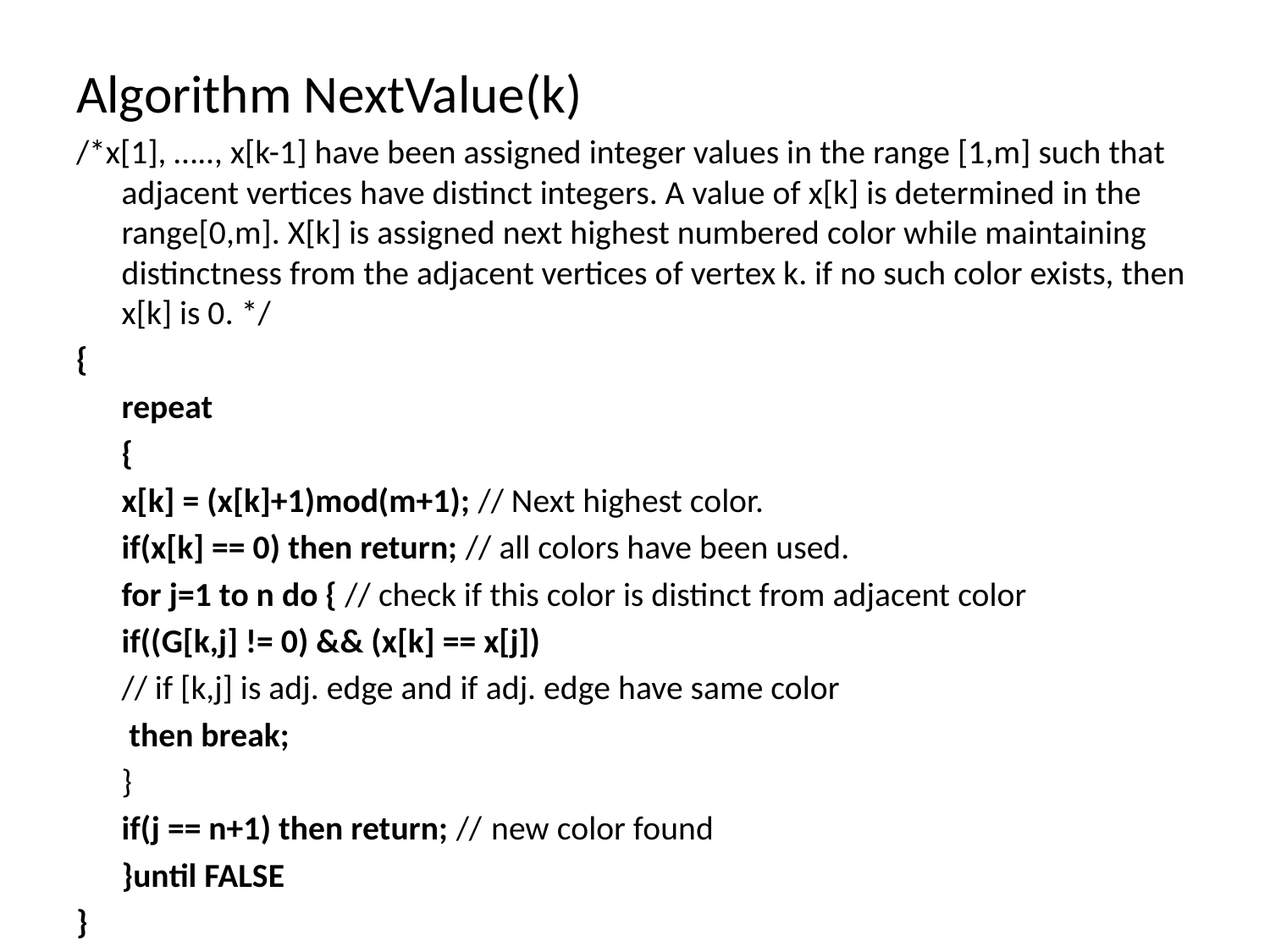

Algorithm NextValue(k)
/*x[1], ….., x[k-1] have been assigned integer values in the range [1,m] such that adjacent vertices have distinct integers. A value of x[k] is determined in the range[0,m]. X[k] is assigned next highest numbered color while maintaining distinctness from the adjacent vertices of vertex k. if no such color exists, then x[k] is 0. */
{
	repeat
	{
		x[k] = (x[k]+1)mod(m+1); // Next highest color.
		if(x[k] == 0) then return; // all colors have been used.
		for j=1 to n do { // check if this color is distinct from adjacent color
			if((G[k,j] != 0) && (x[k] == x[j])
			// if [k,j] is adj. edge and if adj. edge have same color
				 then break;
		}
		if(j == n+1) then return; //	 new color found
	}until FALSE
}